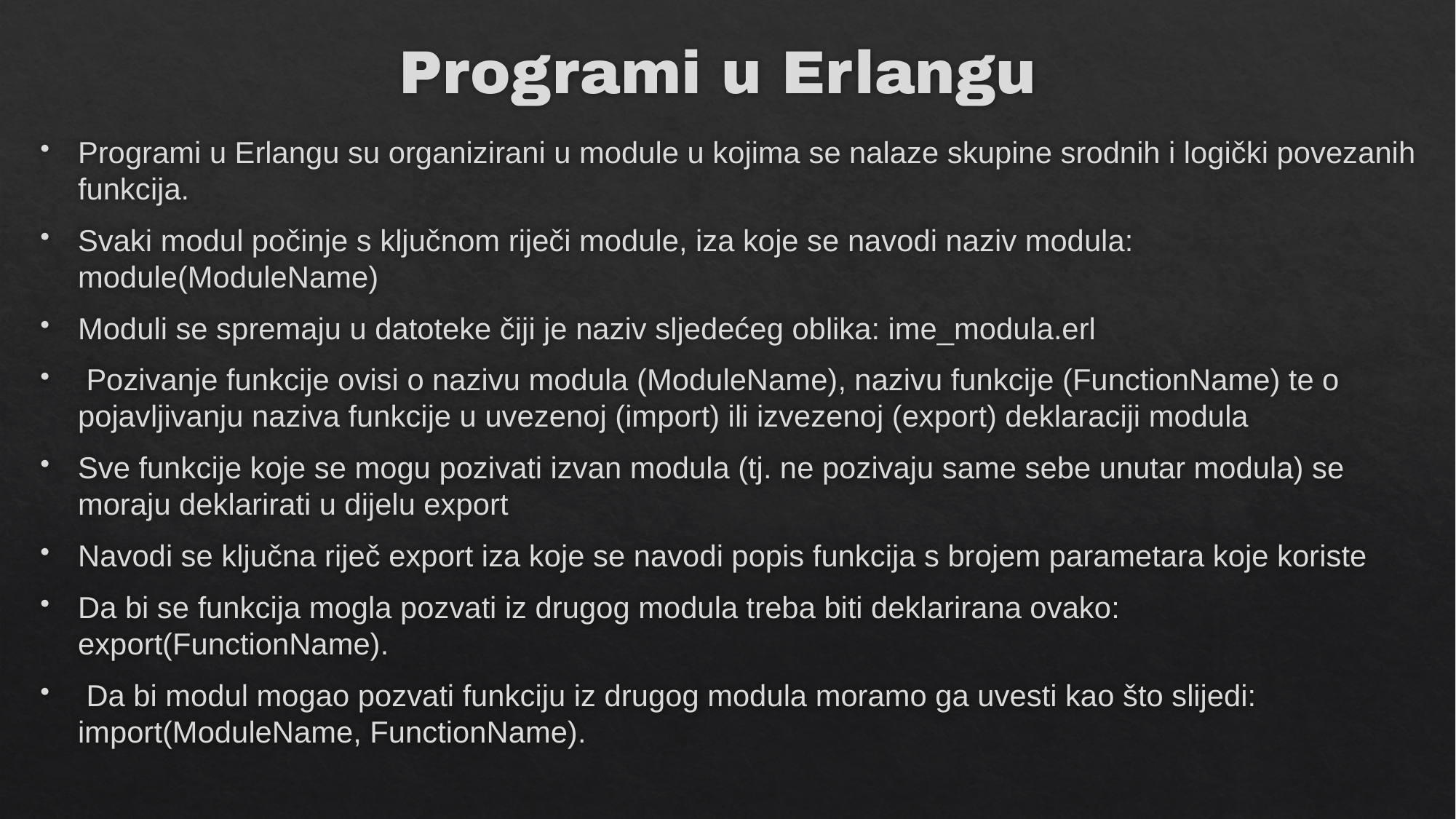

# Programi u Erlangu
Programi u Erlangu su organizirani u module u kojima se nalaze skupine srodnih i logički povezanih funkcija.
Svaki modul počinje s ključnom riječi module, iza koje se navodi naziv modula: module(ModuleName)
Moduli se spremaju u datoteke čiji je naziv sljedećeg oblika: ime_modula.erl
 Pozivanje funkcije ovisi o nazivu modula (ModuleName), nazivu funkcije (FunctionName) te o pojavljivanju naziva funkcije u uvezenoj (import) ili izvezenoj (export) deklaraciji modula
Sve funkcije koje se mogu pozivati izvan modula (tj. ne pozivaju same sebe unutar modula) se moraju deklarirati u dijelu export
Navodi se ključna riječ export iza koje se navodi popis funkcija s brojem parametara koje koriste
Da bi se funkcija mogla pozvati iz drugog modula treba biti deklarirana ovako: export(FunctionName).
 Da bi modul mogao pozvati funkciju iz drugog modula moramo ga uvesti kao što slijedi: import(ModuleName, FunctionName).